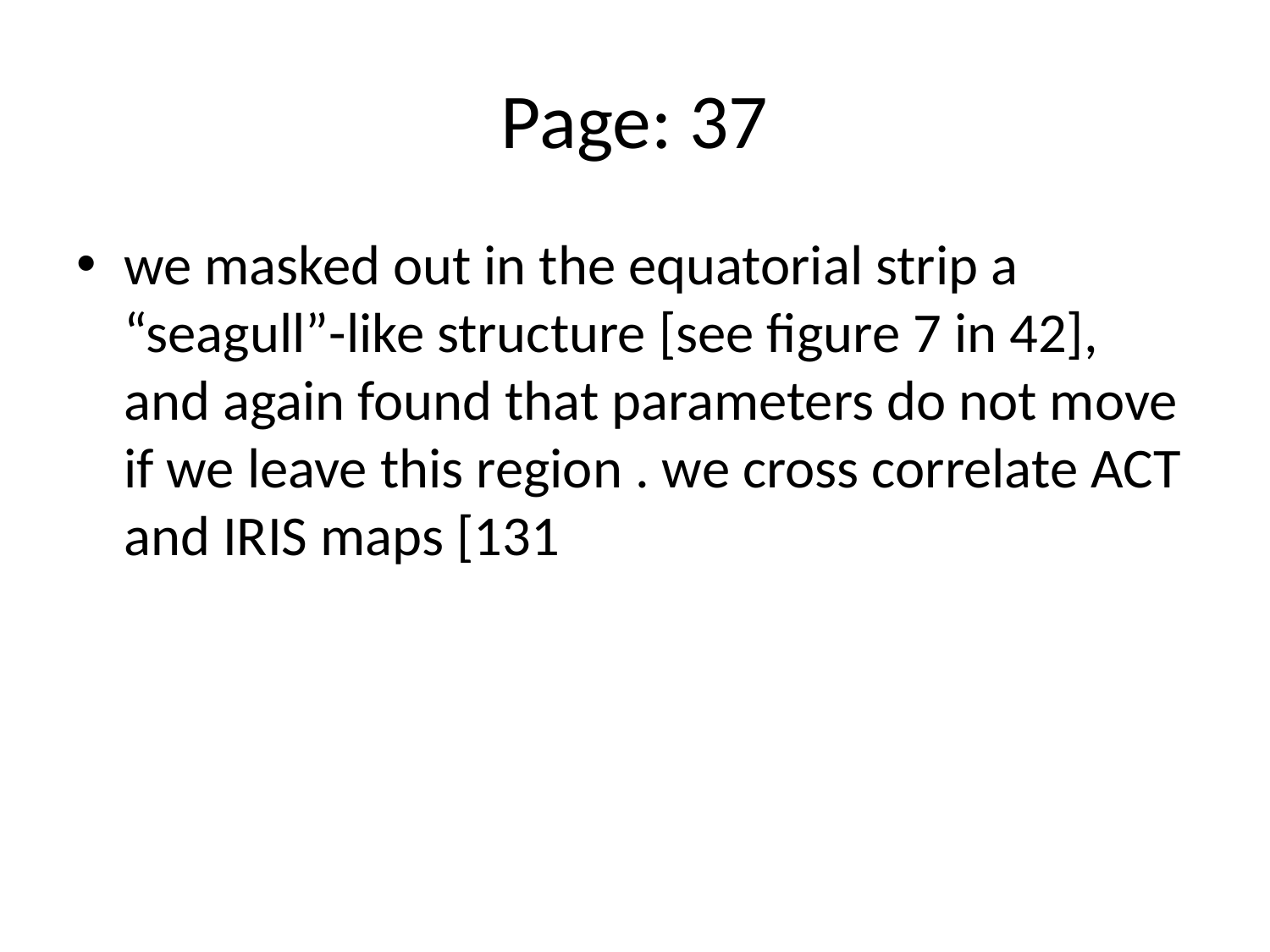

# Page: 37
we masked out in the equatorial strip a “seagull”-like structure [see figure 7 in 42], and again found that parameters do not move if we leave this region . we cross correlate ACT and IRIS maps [131